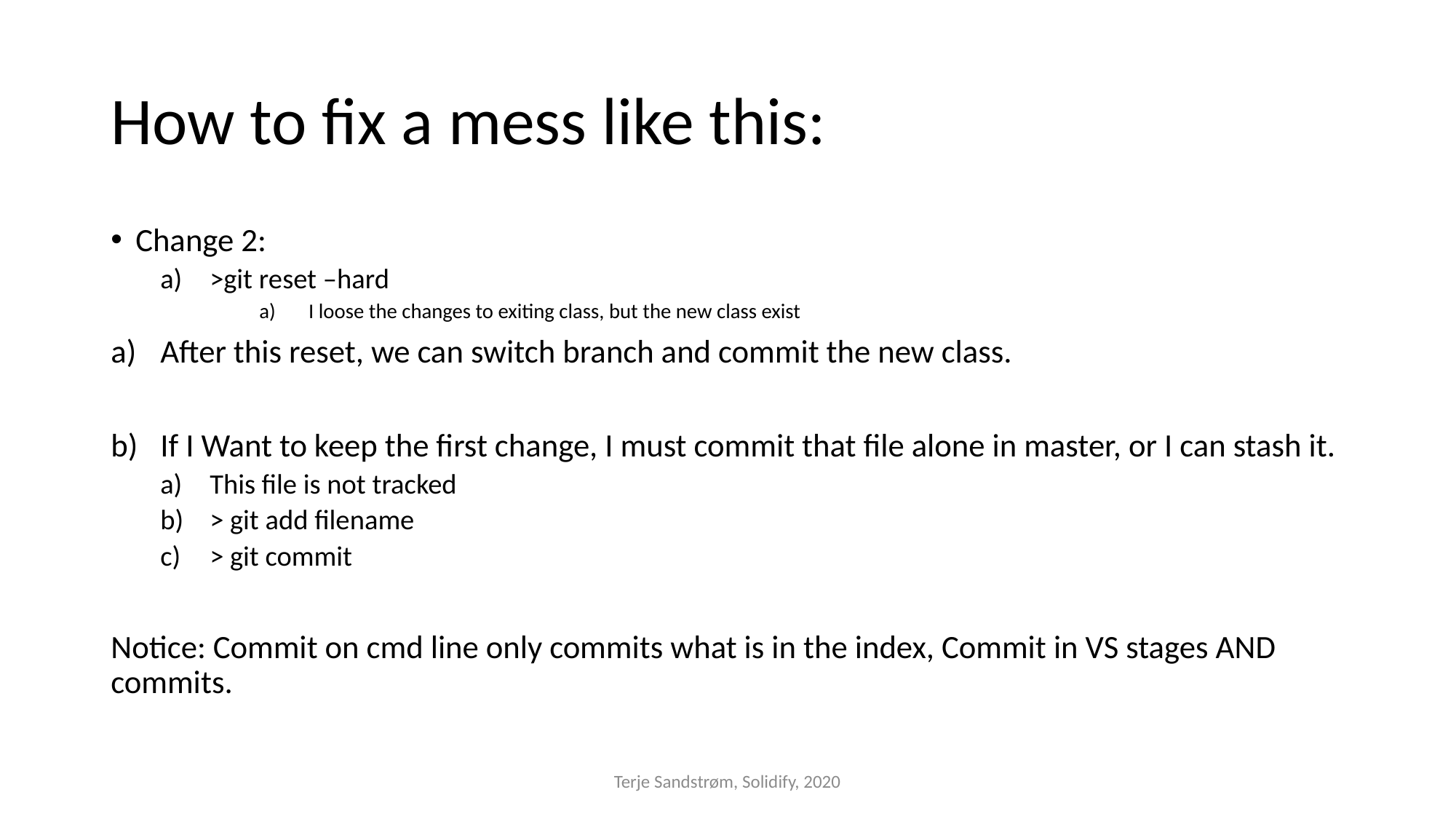

# How to fix a mess like this:
Change 2:
>git reset –hard
I loose the changes to exiting class, but the new class exist
After this reset, we can switch branch and commit the new class.

If I Want to keep the first change, I must commit that file alone in master, or I can stash it.
This file is not tracked
> git add filename
> git commit

Notice: Commit on cmd line only commits what is in the index, Commit in VS stages AND commits.
Terje Sandstrøm, Solidify, 2020